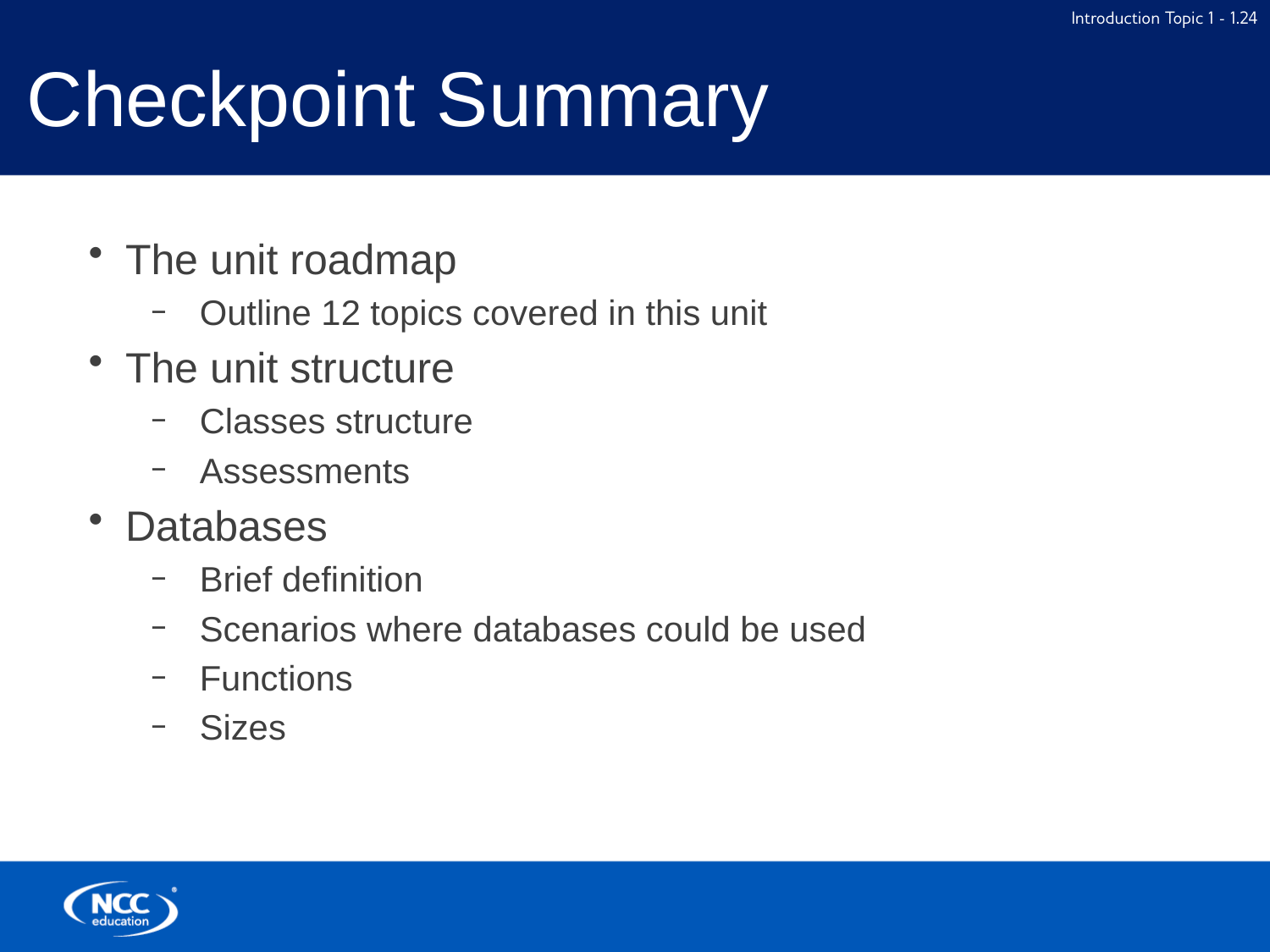

# Checkpoint Summary
The unit roadmap
Outline 12 topics covered in this unit
The unit structure
Classes structure
Assessments
Databases
Brief definition
Scenarios where databases could be used
Functions
Sizes